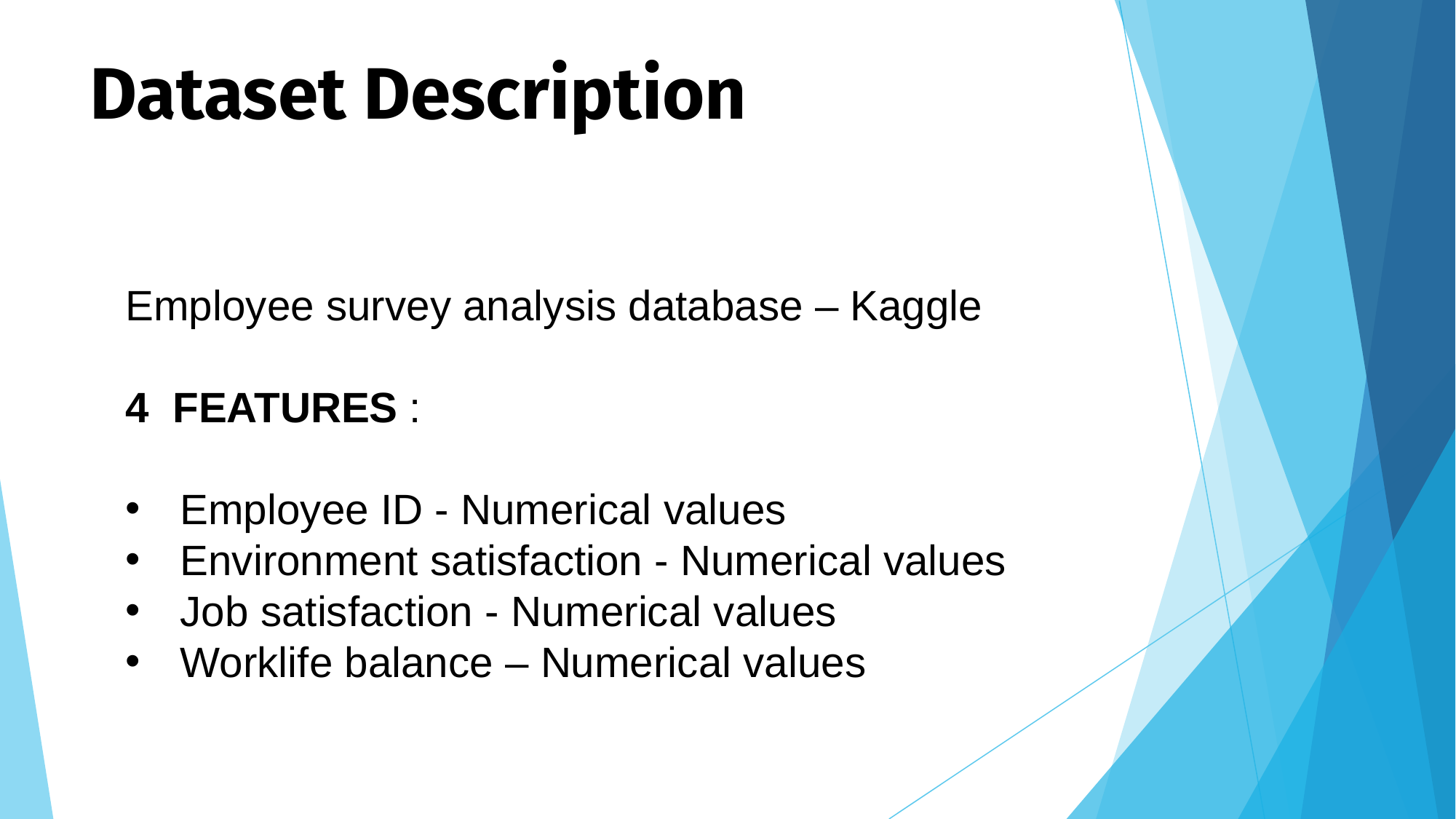

# Dataset Description
Employee survey analysis database – Kaggle

4  FEATURES :

Employee ID - Numerical values
Environment satisfaction - Numerical values
Job satisfaction - Numerical values
Worklife balance – Numerical values